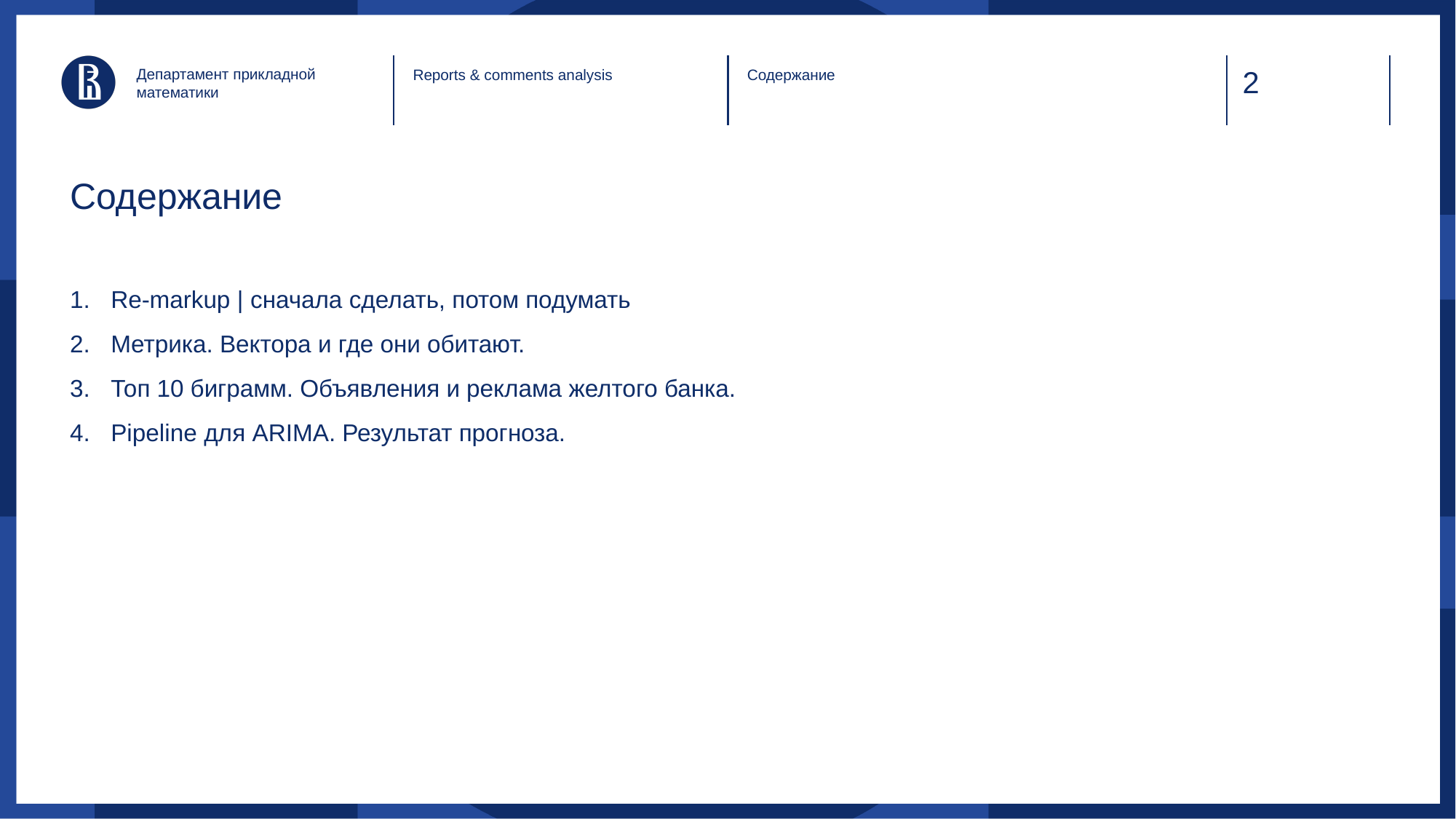

Департамент прикладной математики
Reports & comments analysis
Содержание
# Содержание
Re-markup | сначала сделать, потом подумать
Метрика. Вектора и где они обитают.
Топ 10 биграмм. Объявления и реклама желтого банка.
Pipeline для ARIMA. Результат прогноза.